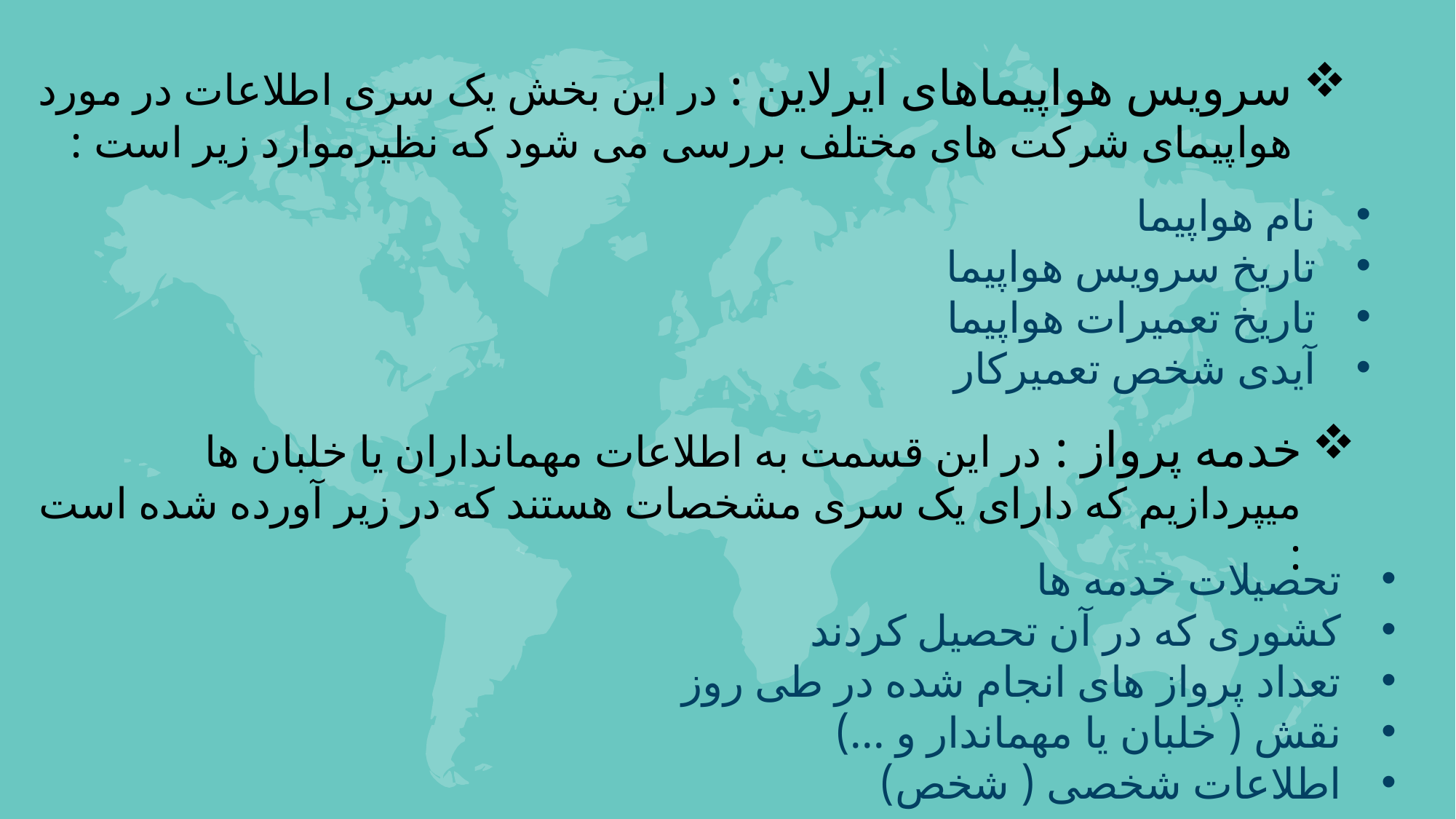

سرویس هواپیماهای ایرلاین : در این بخش یک سری اطلاعات در مورد هواپیمای شرکت های مختلف بررسی می شود که نظیرموارد زیر است :
نام هواپیما
تاریخ سرویس هواپیما
تاریخ تعمیرات هواپیما
آیدی شخص تعمیرکار
خدمه پرواز : در این قسمت به اطلاعات مهمانداران یا خلبان ها میپردازیم که دارای یک سری مشخصات هستند که در زیر آورده شده است :
تحصیلات خدمه ها
کشوری که در آن تحصیل کردند
تعداد پرواز های انجام شده در طی روز
نقش ( خلبان یا مهماندار و ...)
اطلاعات شخصی ( شخص)